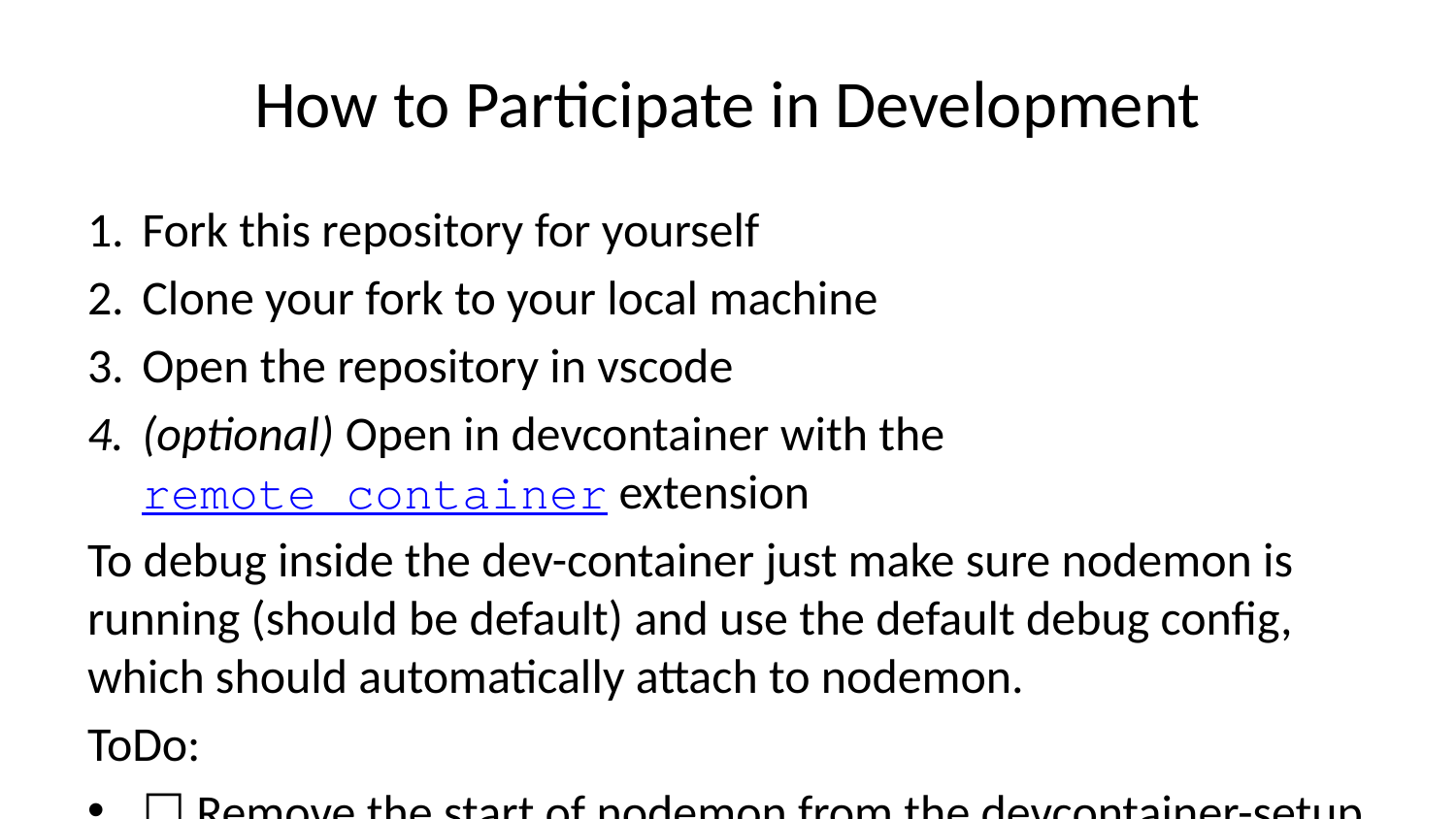

# How to Participate in Development
Fork this repository for yourself
Clone your fork to your local machine
Open the repository in vscode
(optional) Open in devcontainer with the remote container extension
To debug inside the dev-container just make sure nodemon is running (should be default) and use the default debug config, which should automatically attach to nodemon.
ToDo:
☐ Remove the start of nodemon from the devcontainer-setup –> always showing Configuring Dev Container...
☐ Fix vscode internal debugger not working when attaching –> watch / callstack / breakpoints not working